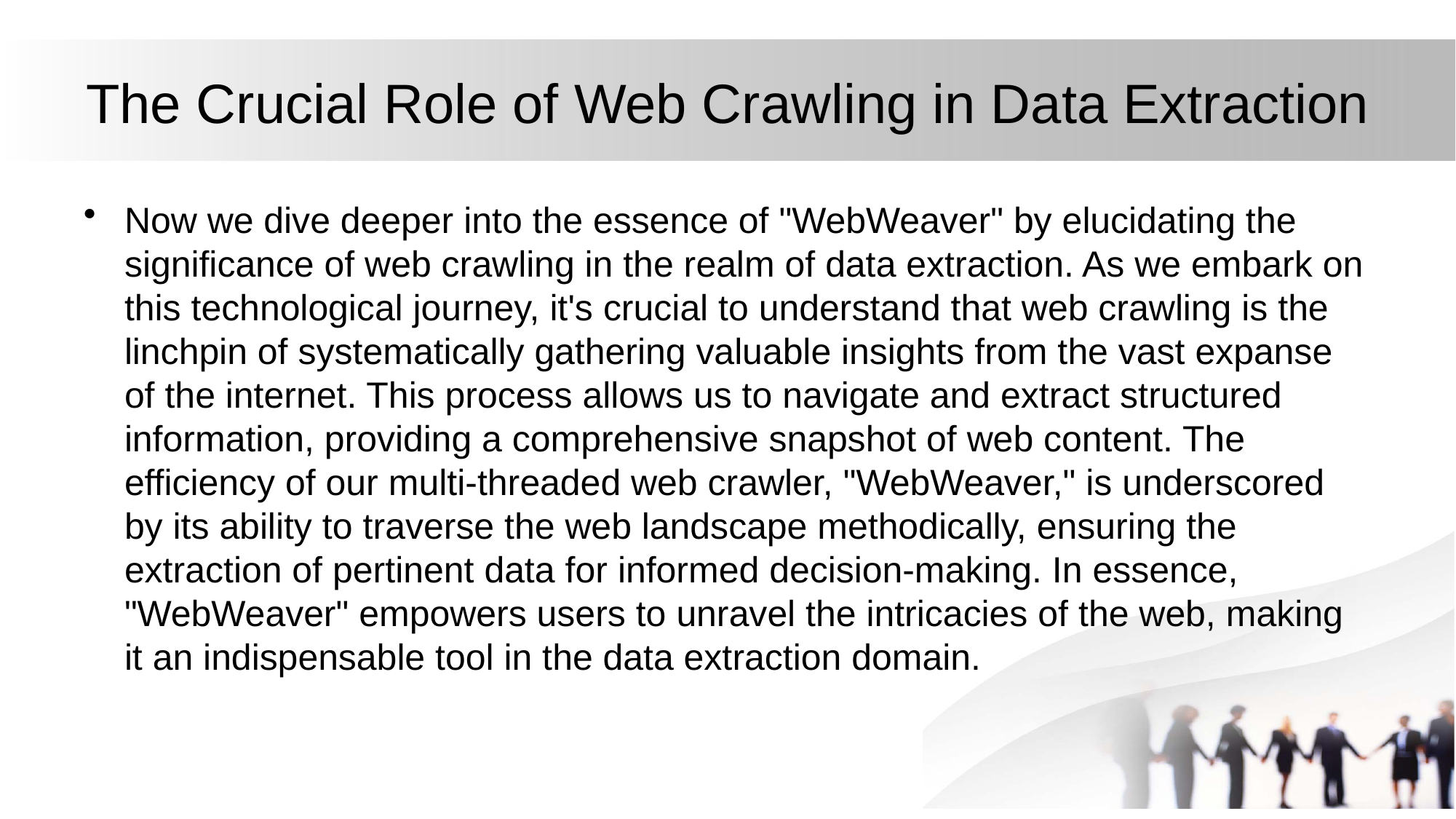

# The Crucial Role of Web Crawling in Data Extraction
Now we dive deeper into the essence of "WebWeaver" by elucidating the significance of web crawling in the realm of data extraction. As we embark on this technological journey, it's crucial to understand that web crawling is the linchpin of systematically gathering valuable insights from the vast expanse of the internet. This process allows us to navigate and extract structured information, providing a comprehensive snapshot of web content. The efficiency of our multi-threaded web crawler, "WebWeaver," is underscored by its ability to traverse the web landscape methodically, ensuring the extraction of pertinent data for informed decision-making. In essence, "WebWeaver" empowers users to unravel the intricacies of the web, making it an indispensable tool in the data extraction domain.